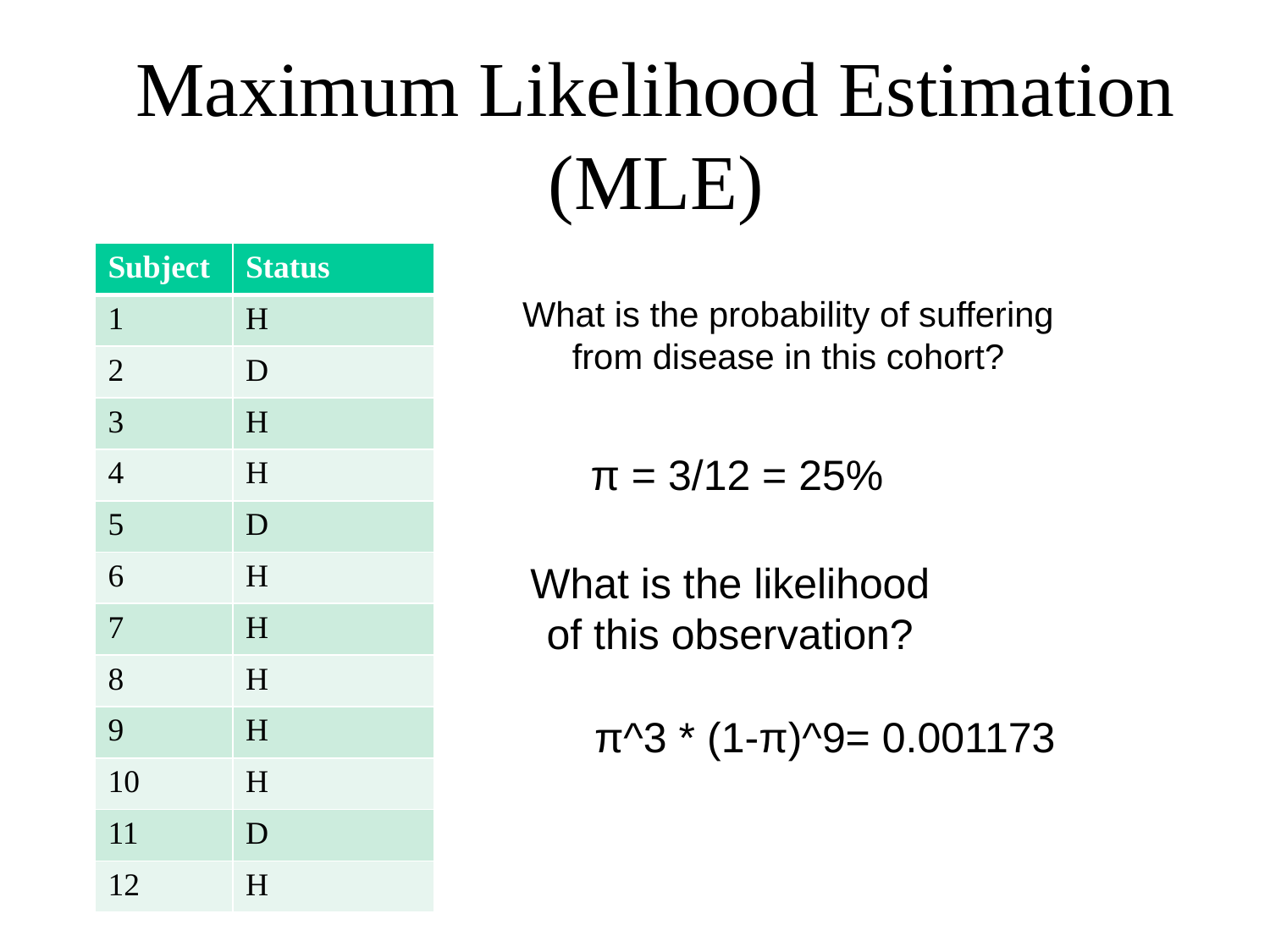

# Maximum Likelihood Estimation (MLE)
| Subject | Status |
| --- | --- |
| 1 | H |
| 2 | D |
| 3 | H |
| 4 | H |
| 5 | D |
| 6 | H |
| 7 | H |
| 8 | H |
| 9 | H |
| 10 | H |
| 11 | D |
| 12 | H |
What is the probability of suffering from disease in this cohort?
π = 3/12 = 25%
What is the likelihood of this observation?
π^3 * (1-π)^9= 0.001173